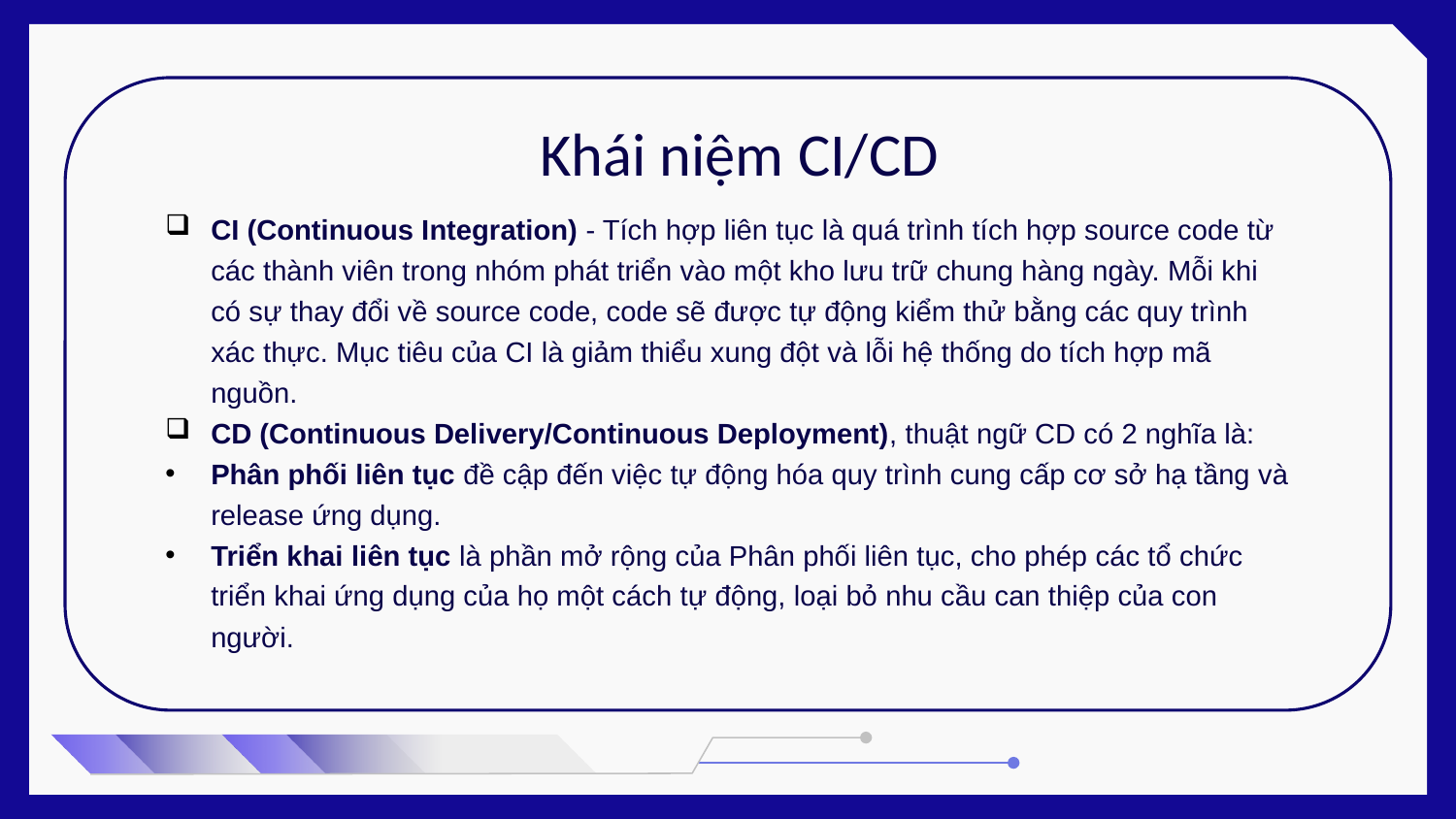

Khái niệm CI/CD
CI (Continuous Integration) - Tích hợp liên tục là quá trình tích hợp source code từ các thành viên trong nhóm phát triển vào một kho lưu trữ chung hàng ngày. Mỗi khi có sự thay đổi về source code, code sẽ được tự động kiểm thử bằng các quy trình xác thực. Mục tiêu của CI là giảm thiểu xung đột và lỗi hệ thống do tích hợp mã nguồn.
CD (Continuous Delivery/Continuous Deployment), thuật ngữ CD có 2 nghĩa là:
Phân phối liên tục đề cập đến việc tự động hóa quy trình cung cấp cơ sở hạ tầng và release ứng dụng.
Triển khai liên tục là phần mở rộng của Phân phối liên tục, cho phép các tổ chức triển khai ứng dụng của họ một cách tự động, loại bỏ nhu cầu can thiệp của con người.